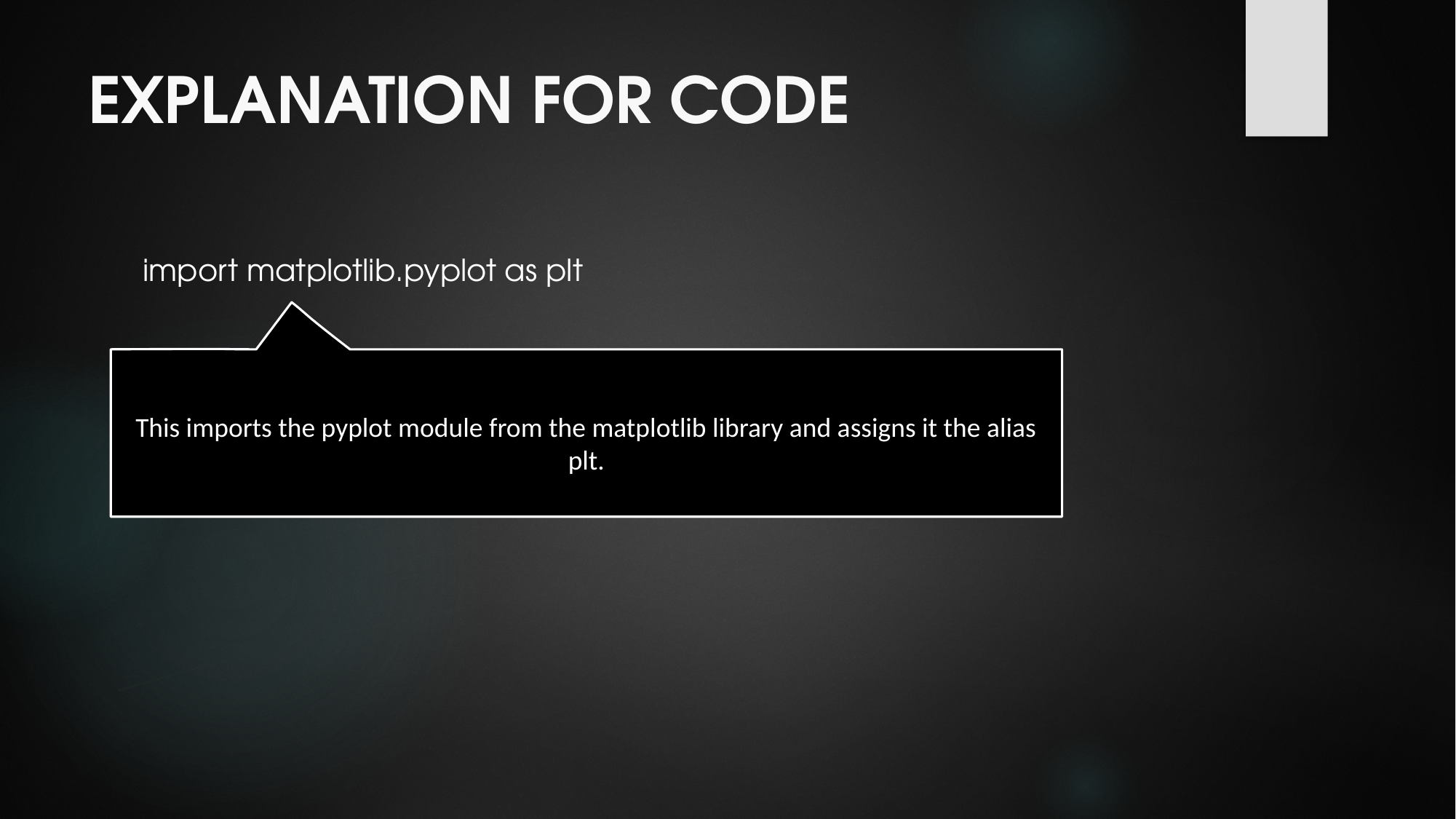

# EXPLANATION FOR CODE
import matplotlib.pyplot as plt

This imports the pyplot module from the matplotlib library and assigns it the alias plt.